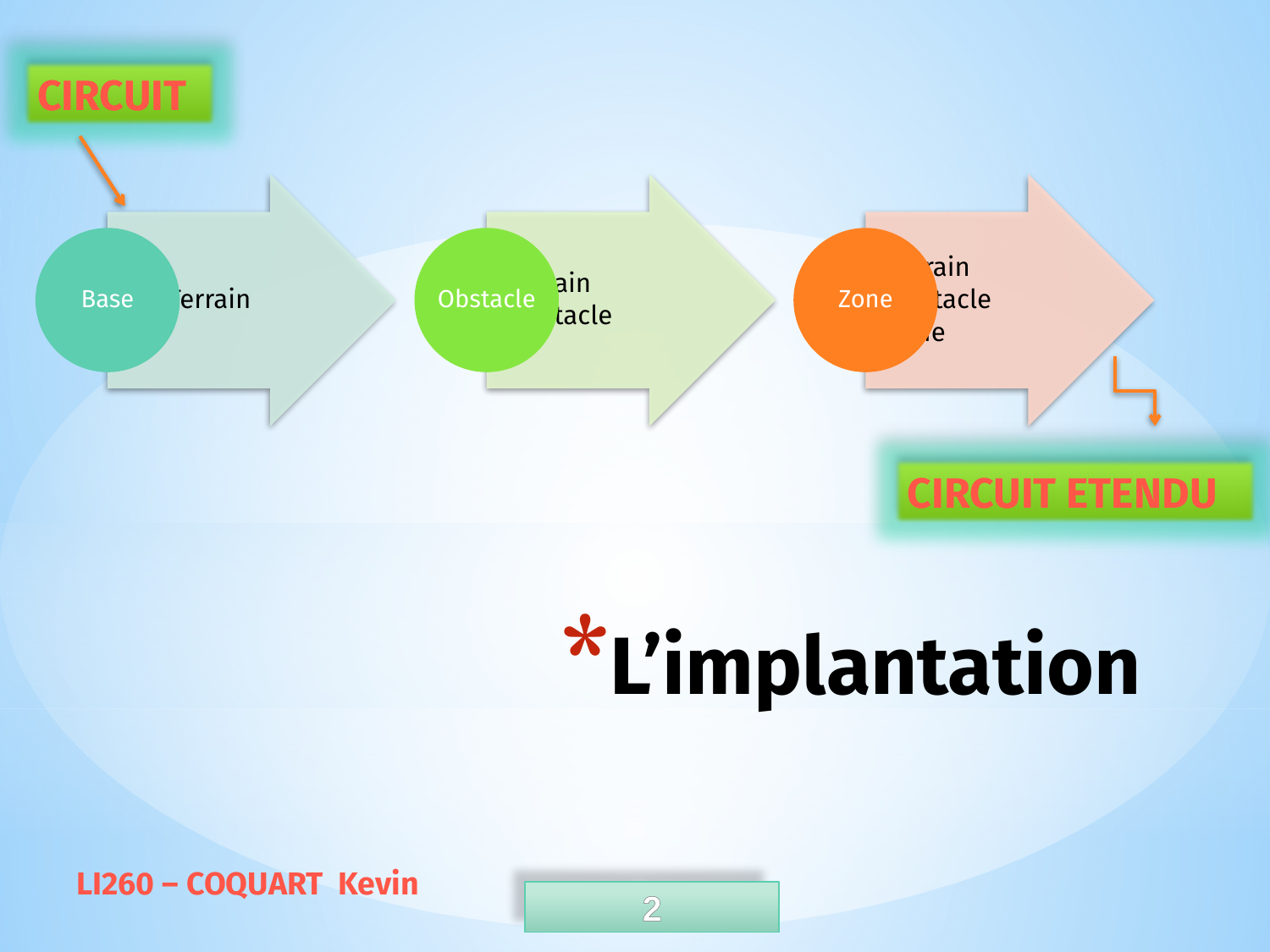

Terrain
Base
Terrain
Obstacle
Obstacle
Terrain
Obstacle
Zone
Zone
CIRCUIT
CIRCUIT ETENDU
# L’implantation
LI260 – COQUART  Kevin
2